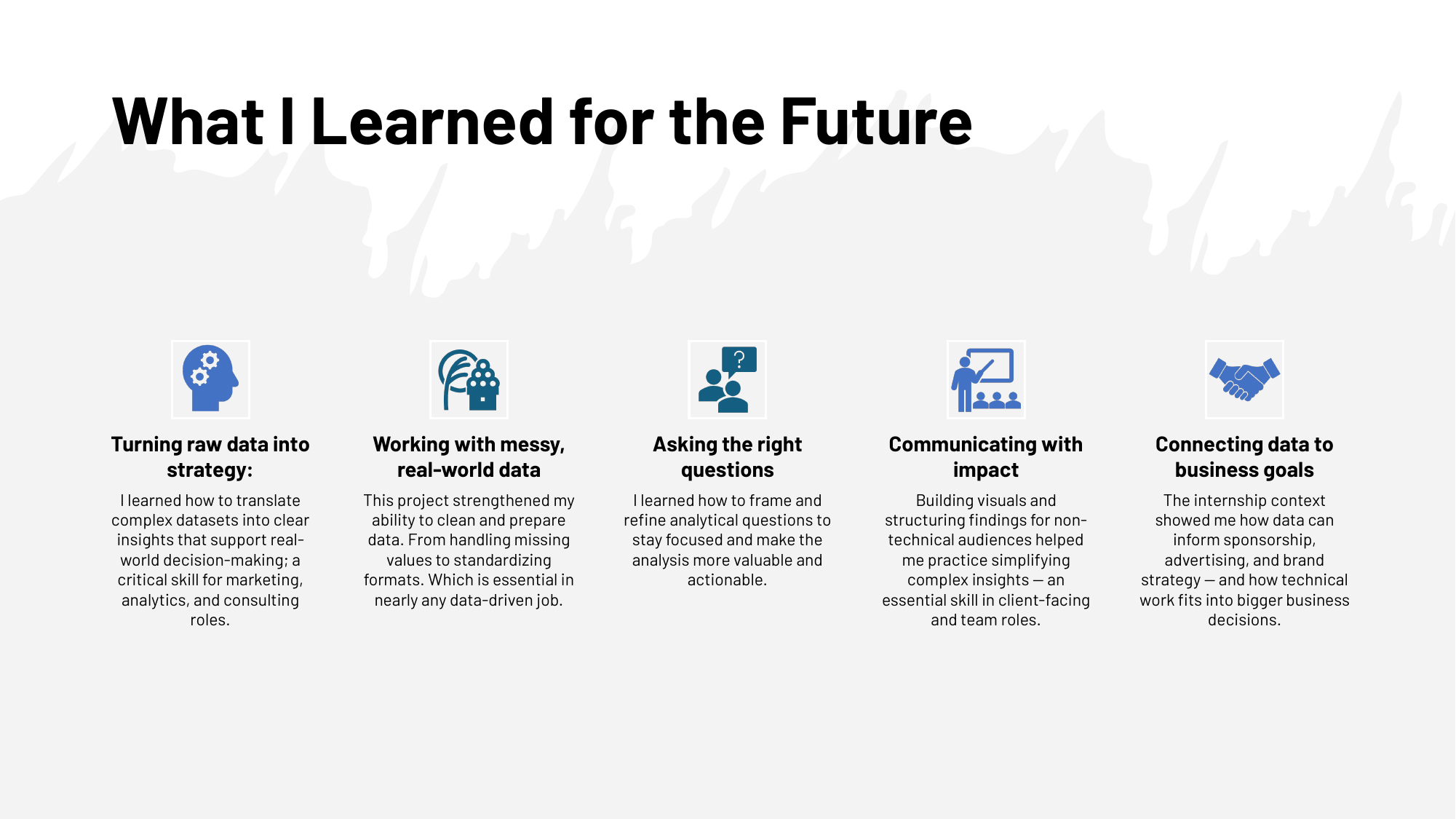

# What I Learned for the Future

Turning raw data into strategy:
I learned how to translate complex datasets into clear insights that support real-world decision-making; a critical skill for marketing, analytics, and consulting roles.
Working with messy, real-world data
This project strengthened my ability to clean and prepare data. From handling missing values to standardizing formats. Which is essential in nearly any data-driven job.
Asking the right questions
I learned how to frame and refine analytical questions to stay focused and make the analysis more valuable and actionable.
Communicating with impact
Building visuals and structuring findings for non-technical audiences helped me practice simplifying complex insights — an essential skill in client-facing and team roles.
Connecting data to business goals
The internship context showed me how data can inform sponsorship, advertising, and brand strategy — and how technical work fits into bigger business decisions.